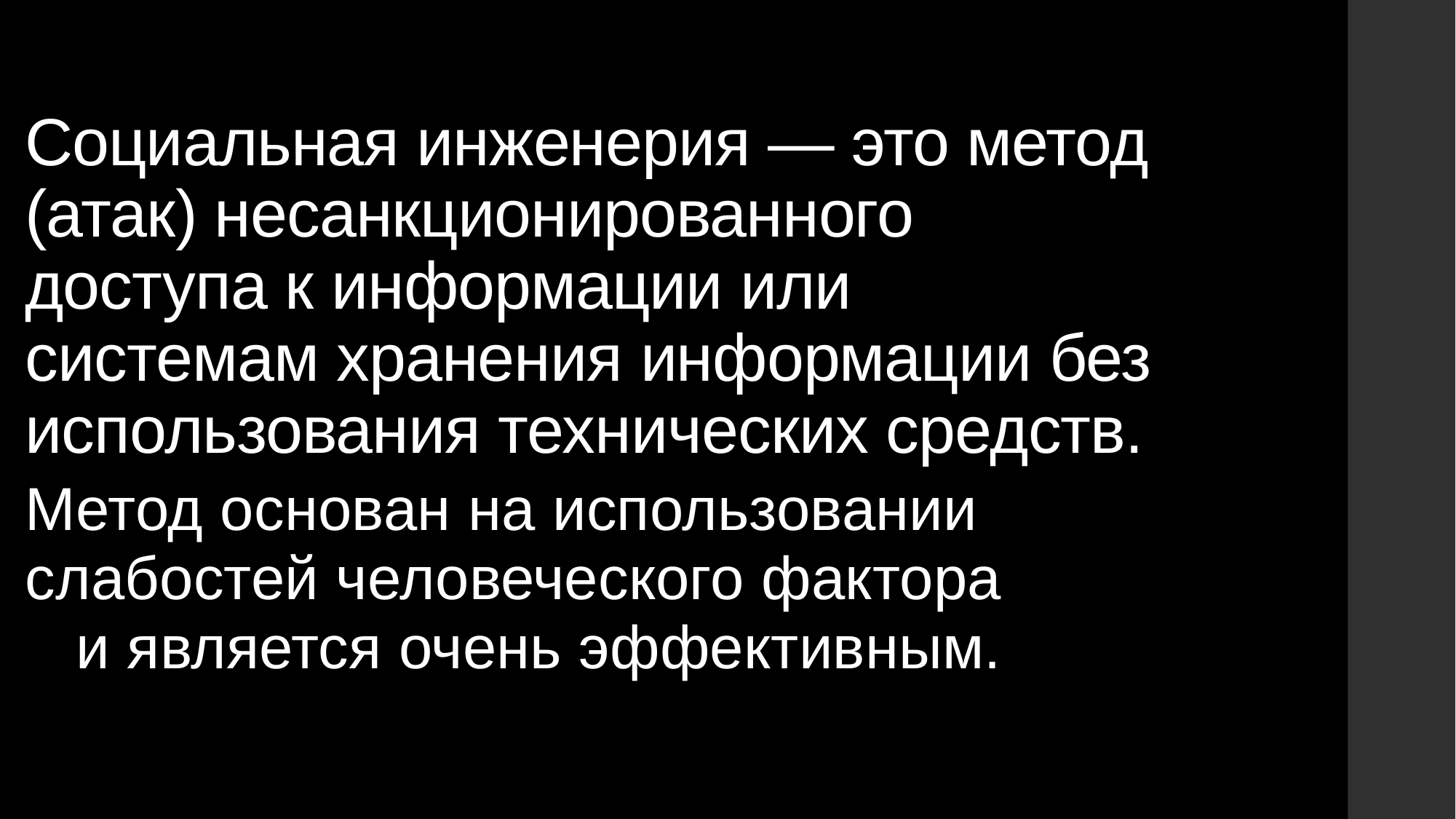

Социальная инженерия — это метод (атак) несанкционированного доступа к информации или системам хранения информации без использования технических средств.
Метод основан на использовании   слабостей человеческого фактора     и является очень эффективным.